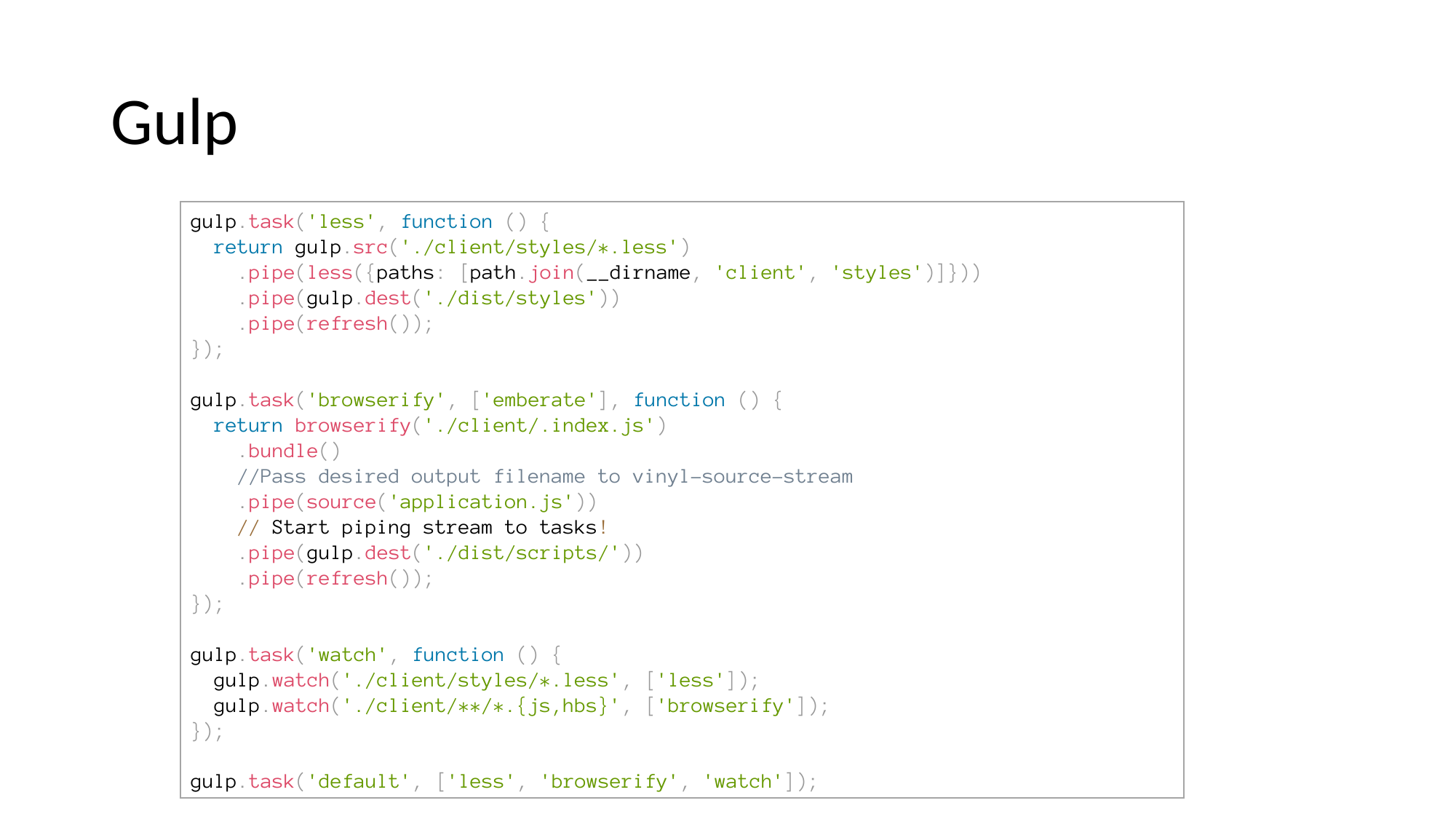

# Gulp
gulp.task('less', function () {
  return gulp.src('./client/styles/*.less')
    .pipe(less({paths: [path.join(__dirname, 'client', 'styles')]}))
    .pipe(gulp.dest('./dist/styles'))
    .pipe(refresh());
});

gulp.task('browserify', ['emberate'], function () {
  return browserify('./client/.index.js')
    .bundle()
    //Pass desired output filename to vinyl-source-stream
    .pipe(source('application.js'))
    // Start piping stream to tasks!
    .pipe(gulp.dest('./dist/scripts/'))
    .pipe(refresh());
});

gulp.task('watch', function () {
  gulp.watch('./client/styles/*.less', ['less']);
  gulp.watch('./client/**/*.{js,hbs}', ['browserify']);
});

gulp.task('default', ['less', 'browserify', 'watch']);